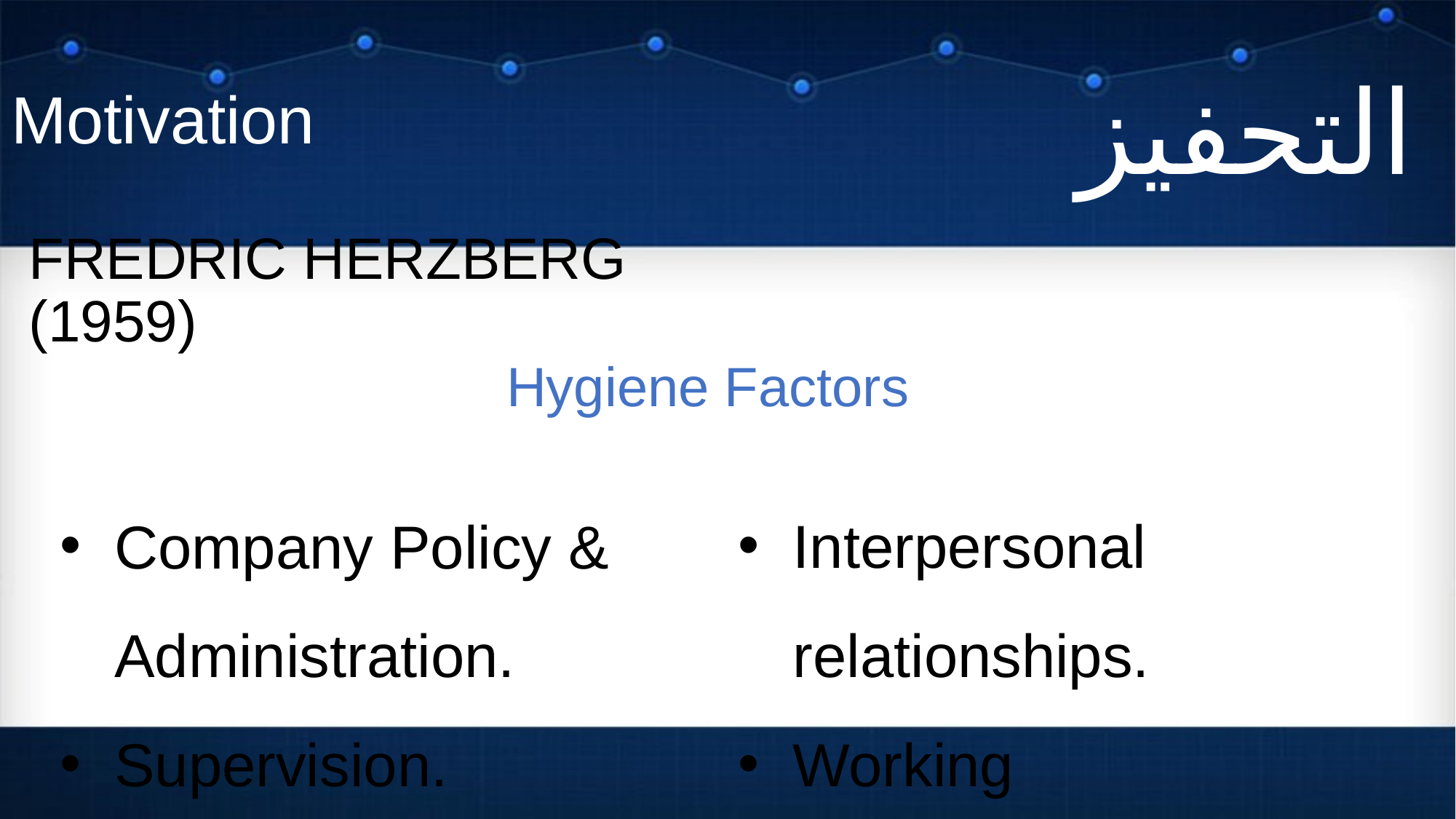

# Motivation
التحفيز
Fredric Herzberg (1959)
Hygiene Factors
Company Policy & Administration.
Supervision.
Interpersonal relationships.
Working conditions.